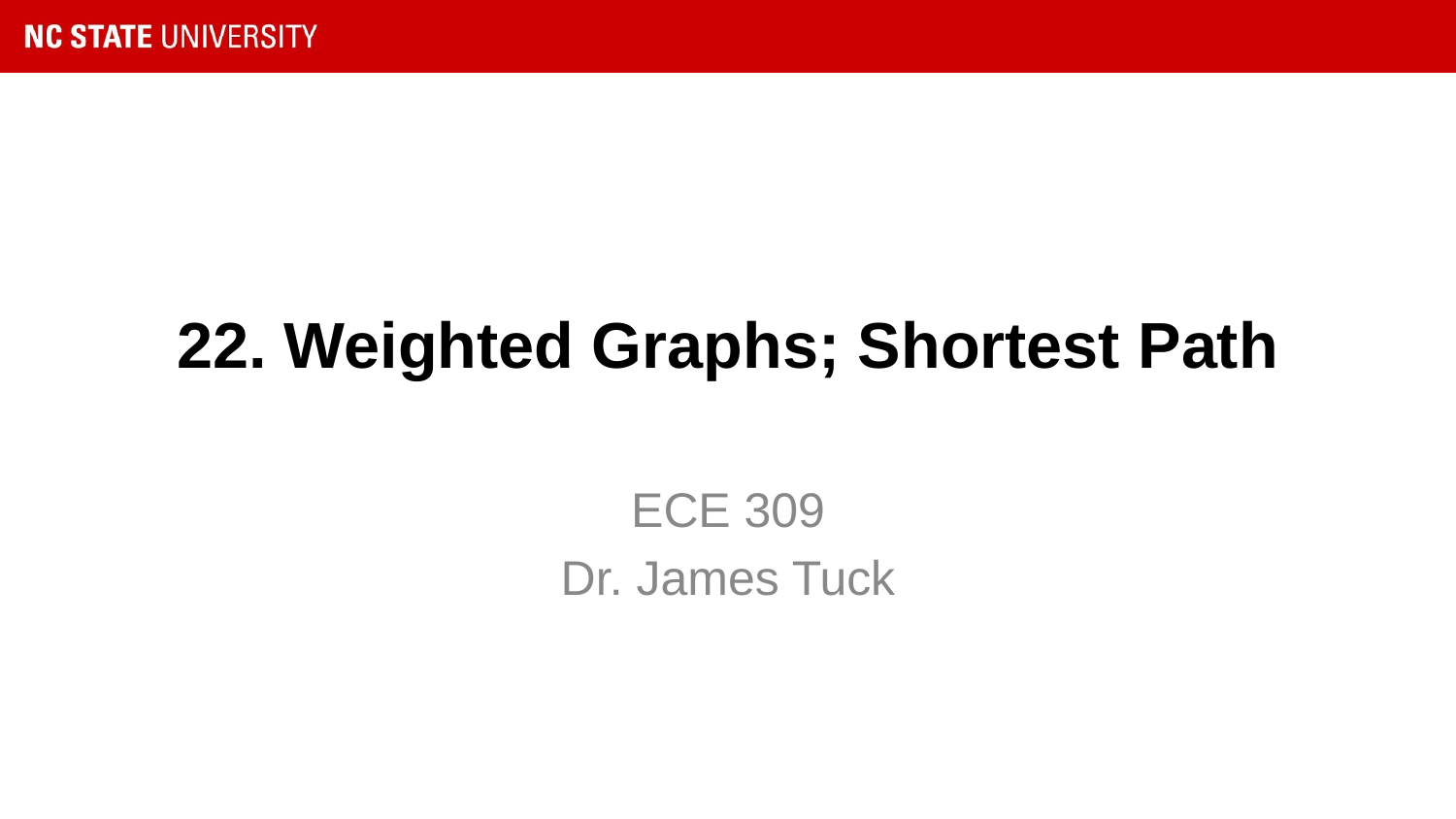

# 22. Weighted Graphs; Shortest Path
ECE 309
Dr. James Tuck